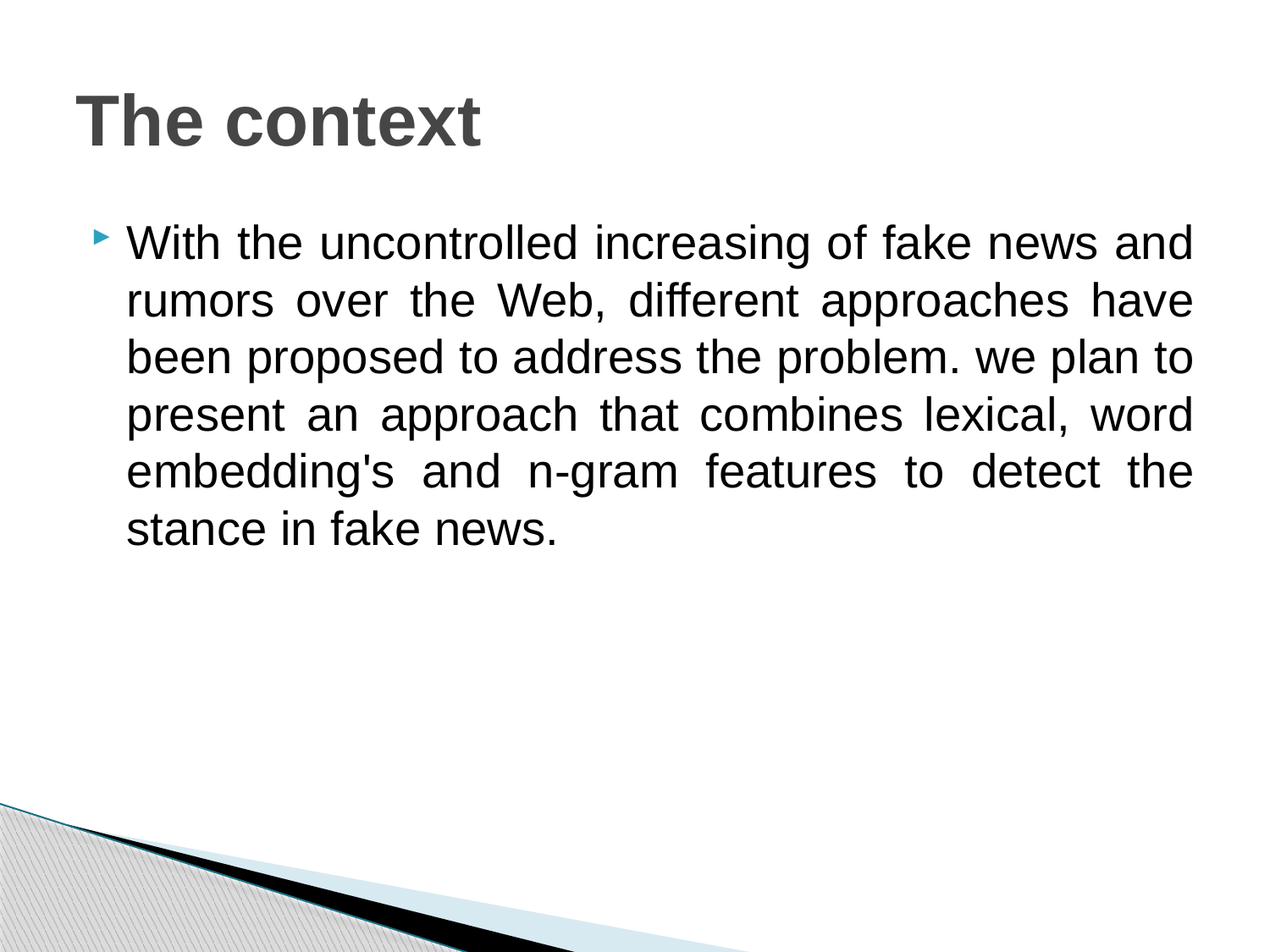

# The context
With the uncontrolled increasing of fake news and rumors over the Web, different approaches have been proposed to address the problem. we plan to present an approach that combines lexical, word embedding's and n-gram features to detect the stance in fake news.